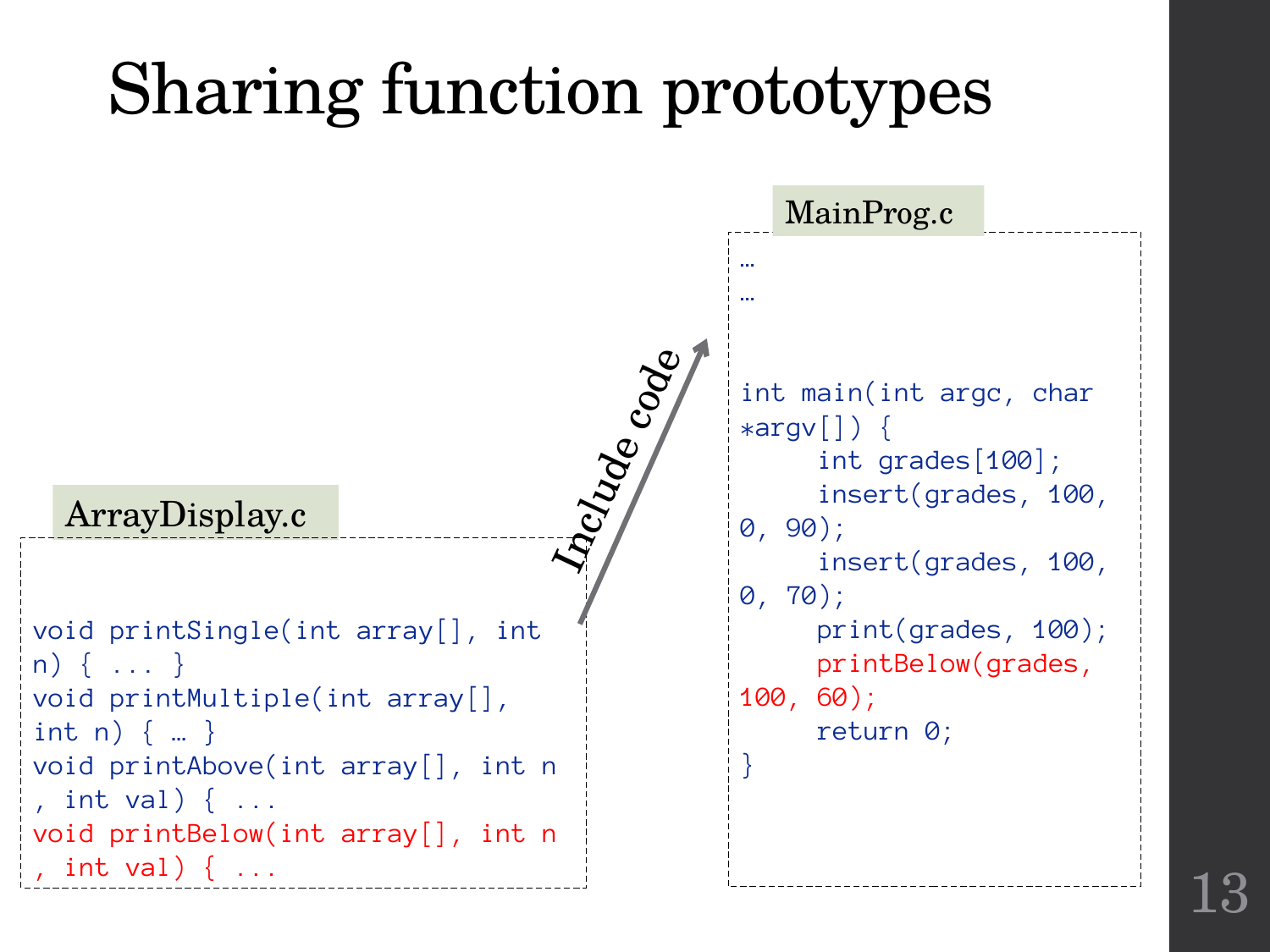

# Sharing function prototypes
MainProg.c
…
…

int main(int argc, char *argv[]) {
     int grades[100];
     insert(grades, 100, 0, 90);
     insert(grades, 100, 0, 70);
     print(grades, 100);
     printBelow(grades, 100, 60);
     return 0;
}

Include code
ArrayDisplay.c

void printSingle(int array[], int n) { ... }
void printMultiple(int array[], int n) { … }
void printAbove(int array[], int n , int val) { ...
void printBelow(int array[], int n , int val) { ...
13